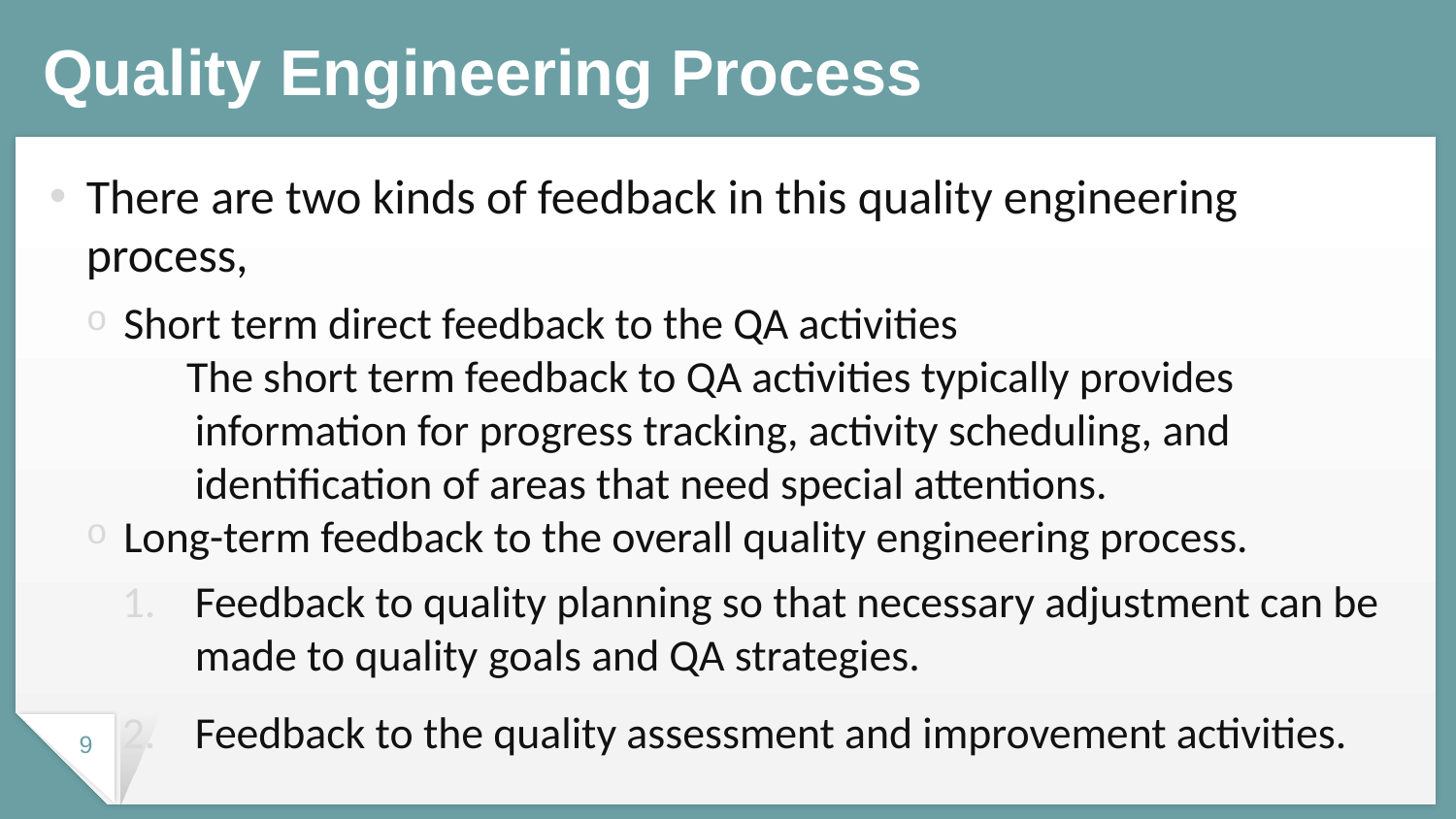

# Quality Engineering Process
There are two kinds of feedback in this quality engineering process,
Short term direct feedback to the QA activities
The short term feedback to QA activities typically provides information for progress tracking, activity scheduling, and identification of areas that need special attentions.
Long-term feedback to the overall quality engineering process.
Feedback to quality planning so that necessary adjustment can be made to quality goals and QA strategies.
Feedback to the quality assessment and improvement activities.
9